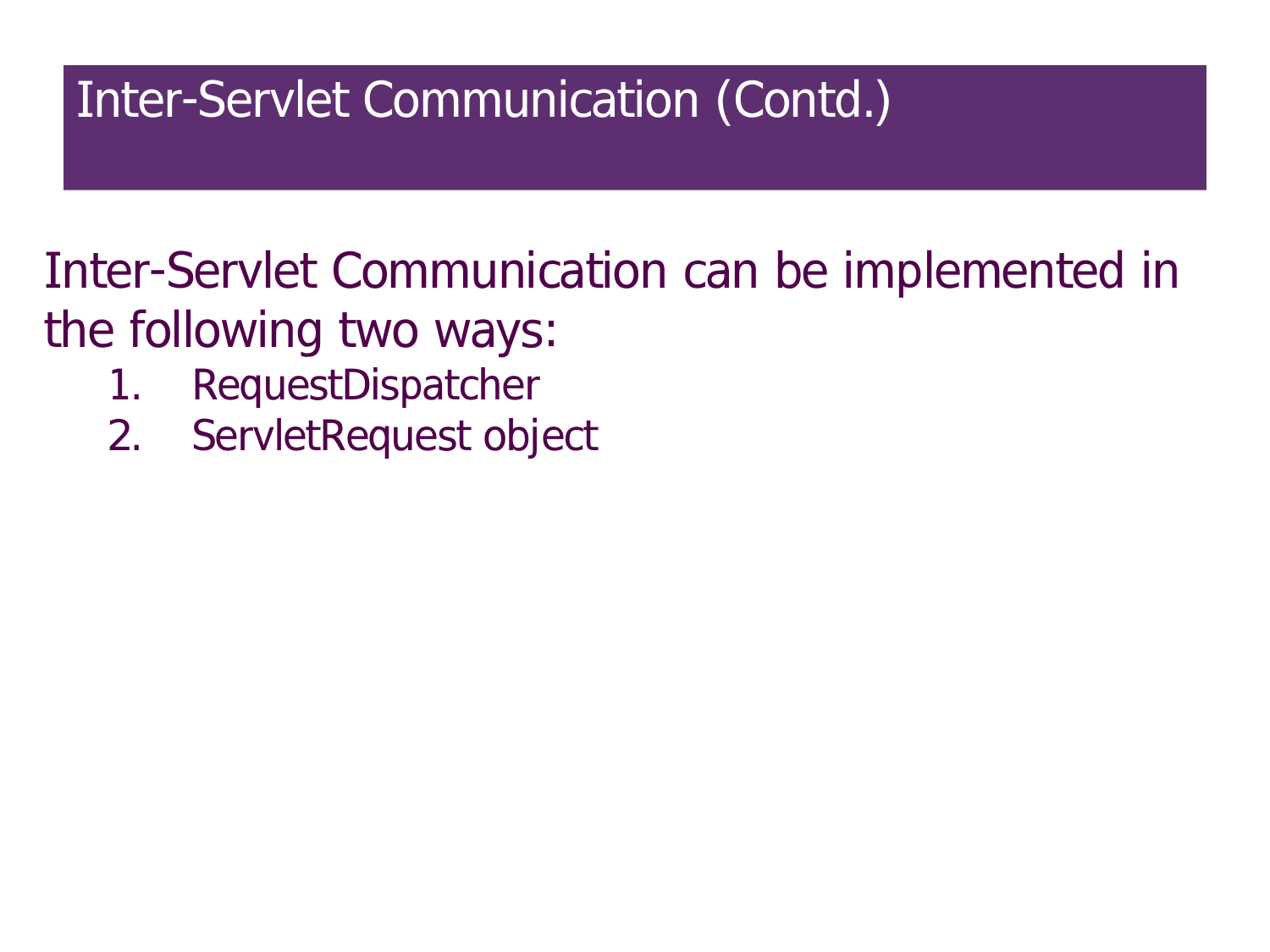

# Inter-Servlet Communication (Contd.)
Inter-Servlet Communication can be implemented in the following two ways:
 RequestDispatcher
 ServletRequest object

82